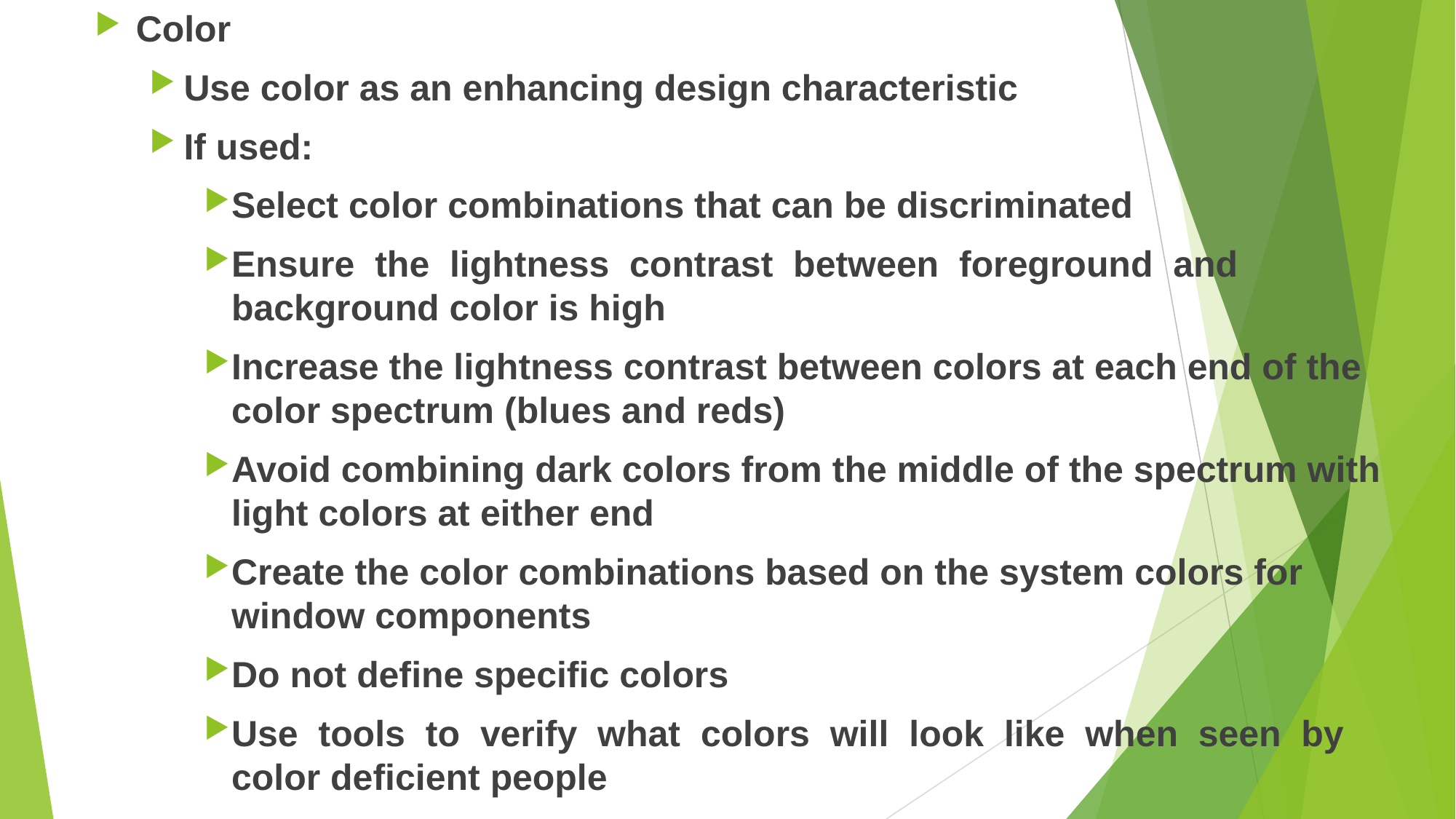

Color
Use color as an enhancing design characteristic
If used:
Select color combinations that can be discriminated
Ensure  the  lightness  contrast  between  foreground  and  background color is high
Increase the lightness contrast between colors at each end of the color spectrum (blues and reds)
Avoid combining dark colors from the middle of the spectrum with light colors at either end
Create the color combinations based on the system colors for window components
Do not define specific colors
Use  tools  to  verify  what  colors  will  look  like  when  seen  by  color deficient people

#